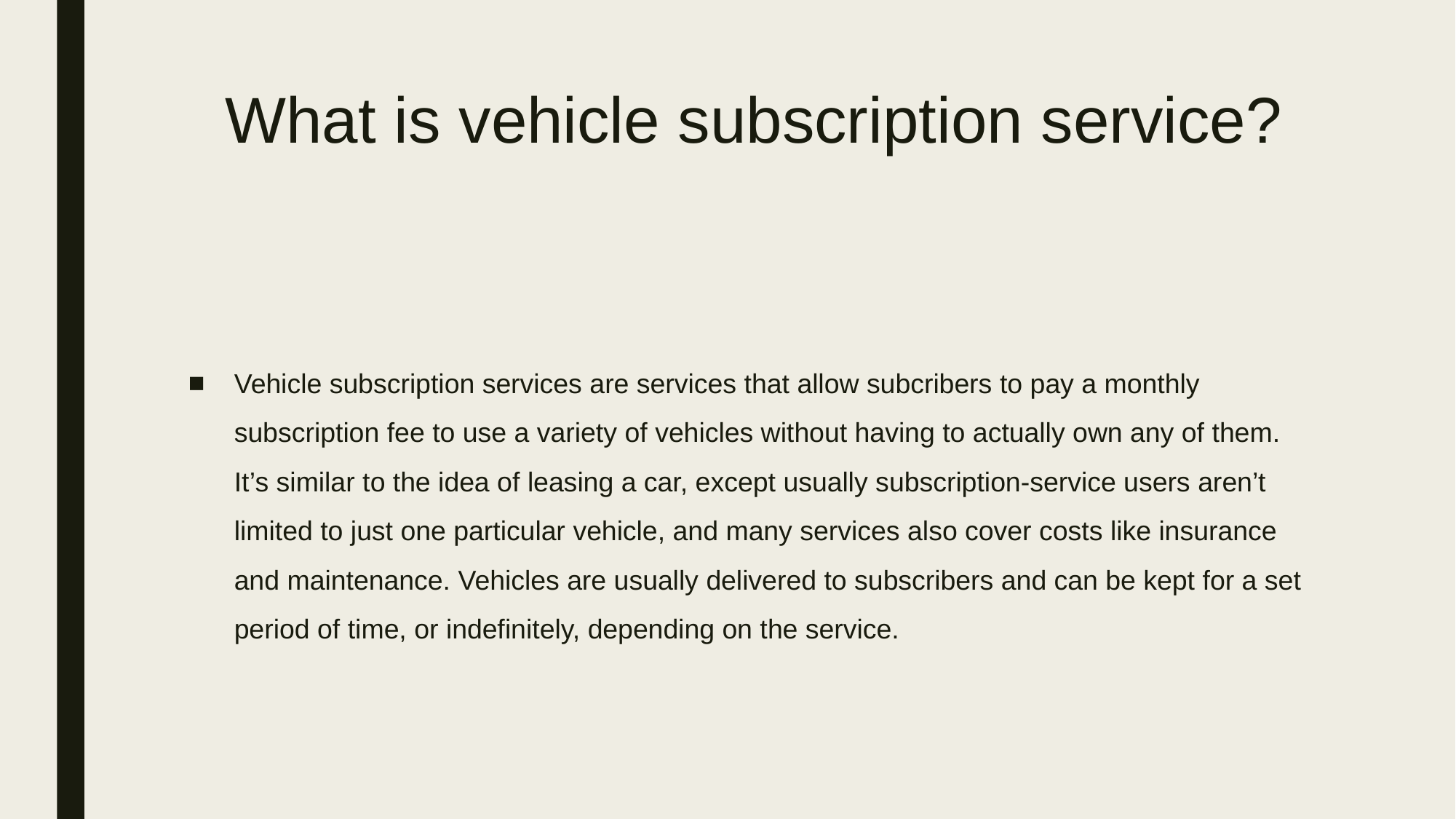

# What is vehicle subscription service?
Vehicle subscription services are services that allow subcribers to pay a monthly subscription fee to use a variety of vehicles without having to actually own any of them. It’s similar to the idea of leasing a car, except usually subscription-service users aren’t limited to just one particular vehicle, and many services also cover costs like insurance and maintenance. Vehicles are usually delivered to subscribers and can be kept for a set period of time, or indefinitely, depending on the service.